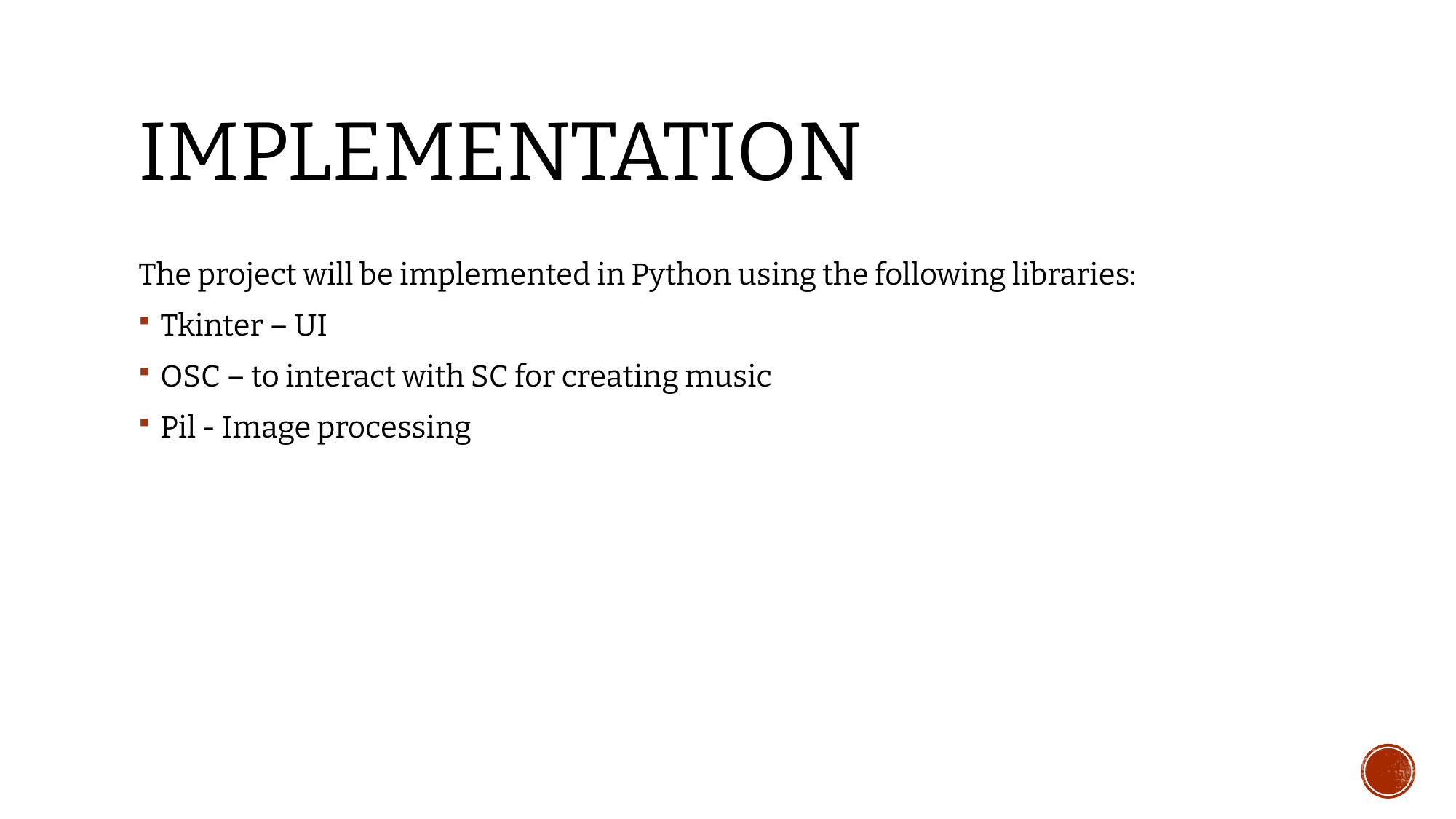

# Implementation
The project will be implemented in Python using the following libraries:
Tkinter – UI
OSC – to interact with SC for creating music
Pil - Image processing